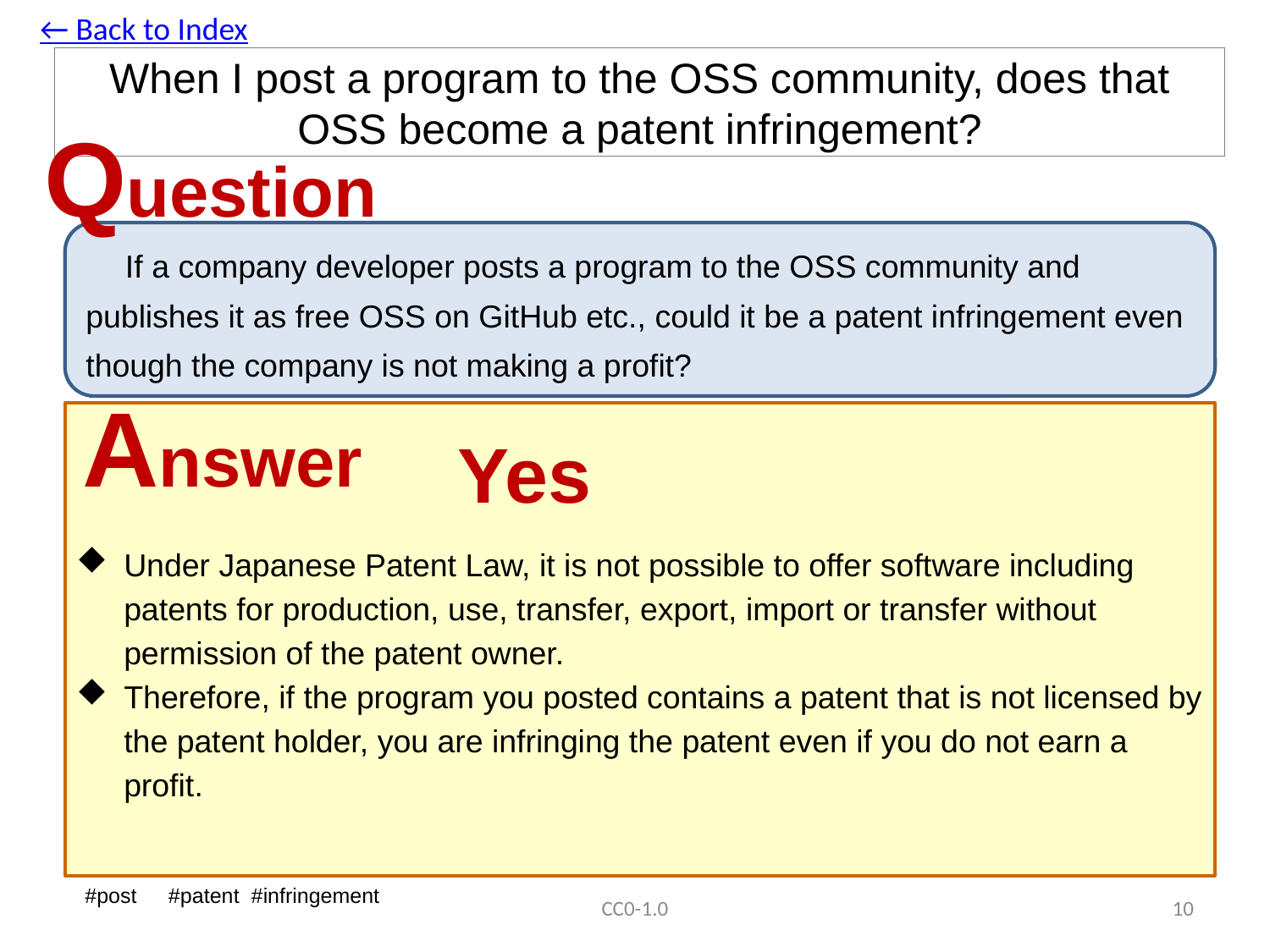

← Back to Index
# When I post a program to the OSS community, does that OSS become a patent infringement?
Question
　If a company developer posts a program to the OSS community and publishes it as free OSS on GitHub etc., could it be a patent infringement even though the company is not making a profit?
Answer

Yes
Under Japanese Patent Law, it is not possible to offer software including patents for production, use, transfer, export, import or transfer without permission of the patent owner.
Therefore, if the program you posted contains a patent that is not licensed by the patent holder, you are infringing the patent even if you do not earn a profit.

#post　#patent  #infringement
CC0-1.0
10